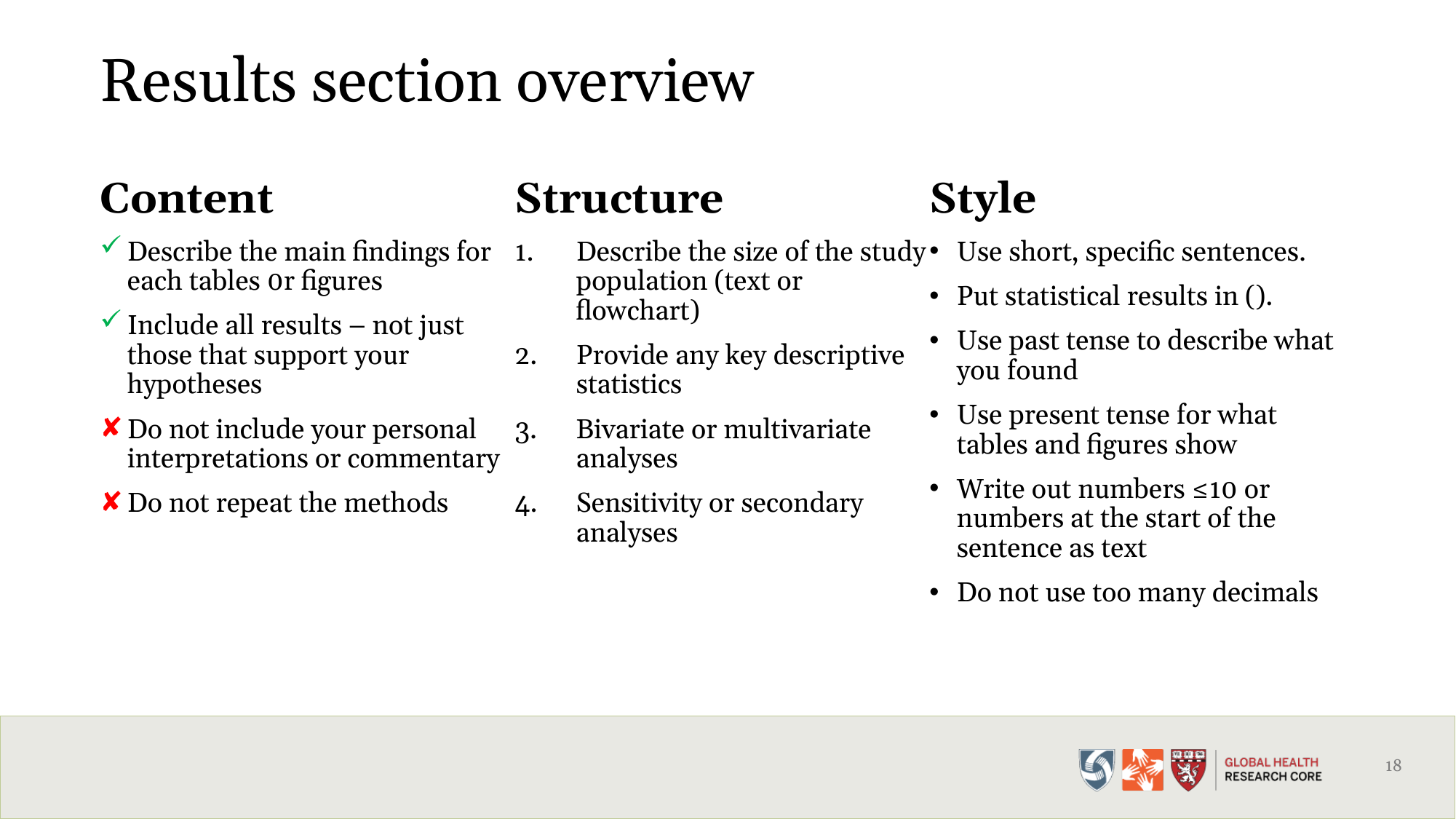

# Results section overview
Content
Describe the main findings for each tables 0r figures
Include all results – not just those that support your hypotheses
Do not include your personal interpretations or commentary
Do not repeat the methods

Structure
Describe the size of the study population (text or flowchart)
Provide any key descriptive statistics
Bivariate or multivariate analyses
Sensitivity or secondary analyses

Style
Use short, specific sentences.
Put statistical results in ().
Use past tense to describe what you found
Use present tense for what tables and figures show
Write out numbers ≤10 or numbers at the start of the sentence as text
Do not use too many decimals